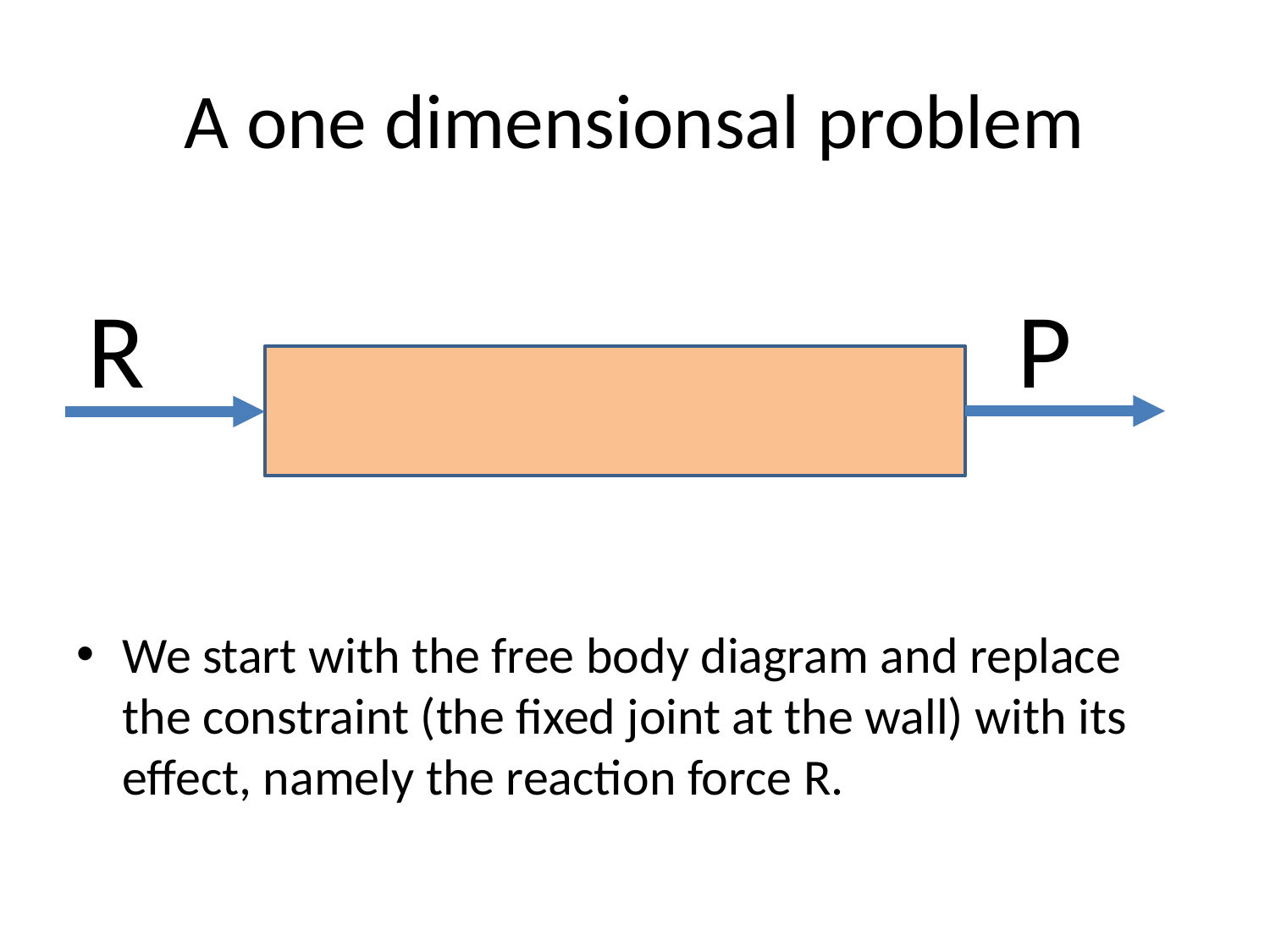

# A one dimensionsal problem
R
P

We start with the free body diagram and replace the constraint (the fixed joint at the wall) with its effect, namely the reaction force R.